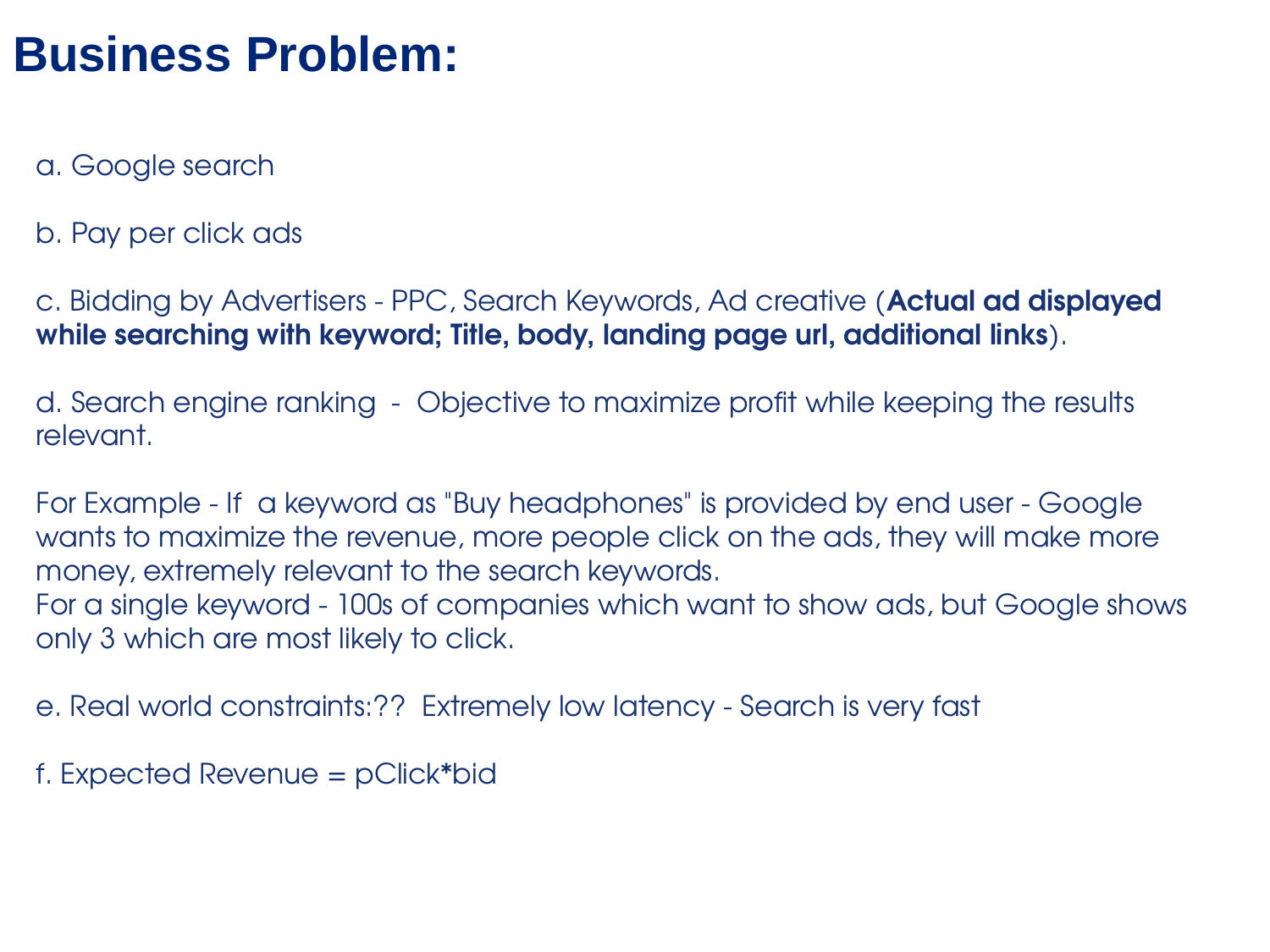

Business Problem:

a. Google search

b. Pay per click ads

c. Bidding by Advertisers - PPC, Search Keywords, Ad creative (Actual ad displayed while searching with keyword; Title, body, landing page url, additional links).

d. Search engine ranking  -  Objective to maximize profit while keeping the results relevant.

For Example - If  a keyword as "Buy headphones" is provided by end user - Google wants to maximize the revenue, more people click on the ads, they will make more money, extremely relevant to the search keywords.
For a single keyword - 100s of companies which want to show ads, but Google shows only 3 which are most likely to click.

e. Real world constraints:??  Extremely low latency - Search is very fast

f. Expected Revenue = pClick*bid